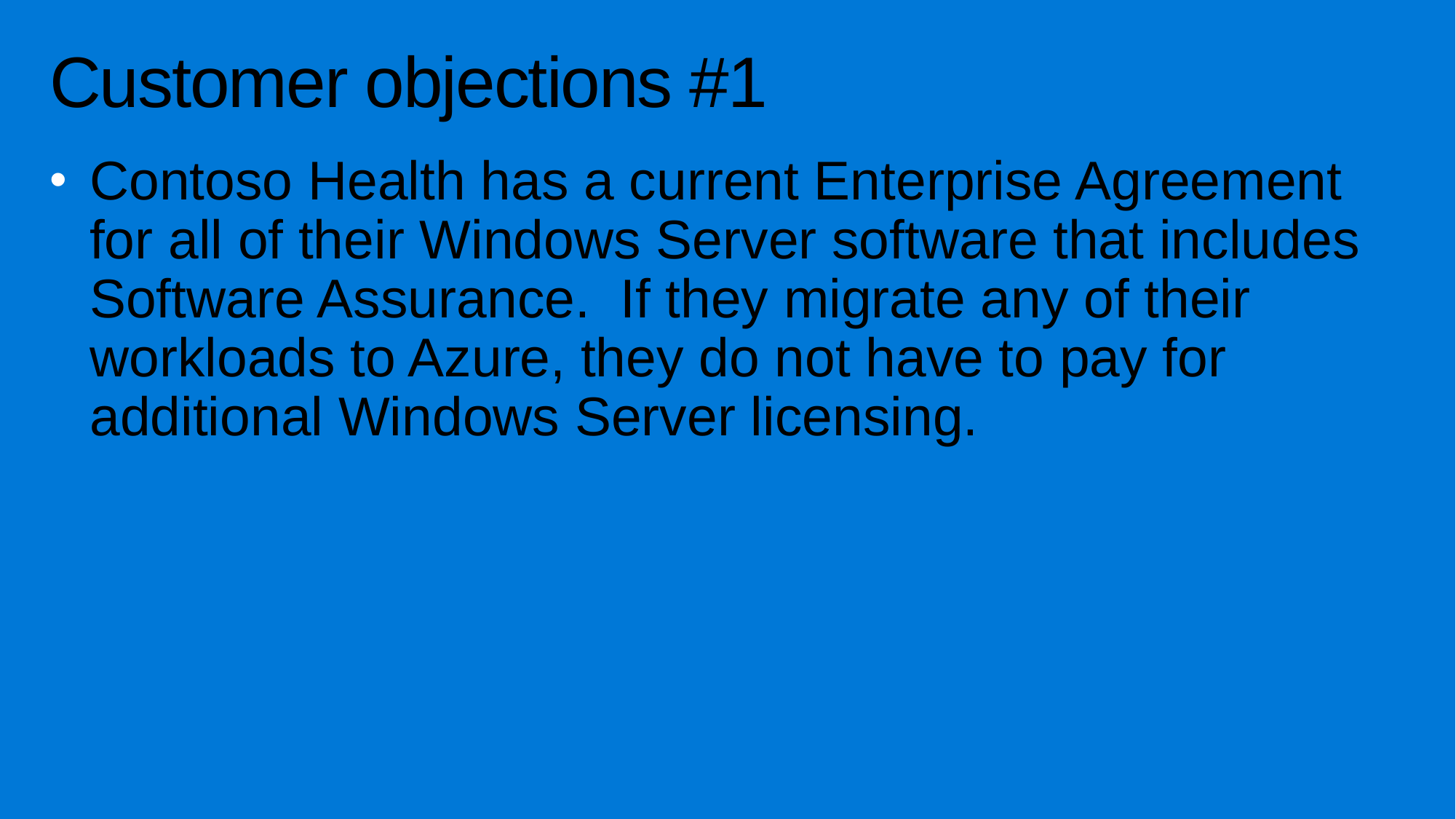

# Customer objections #1
Contoso Health has a current Enterprise Agreement for all of their Windows Server software that includes Software Assurance.  If they migrate any of their workloads to Azure, they do not have to pay for additional Windows Server licensing.